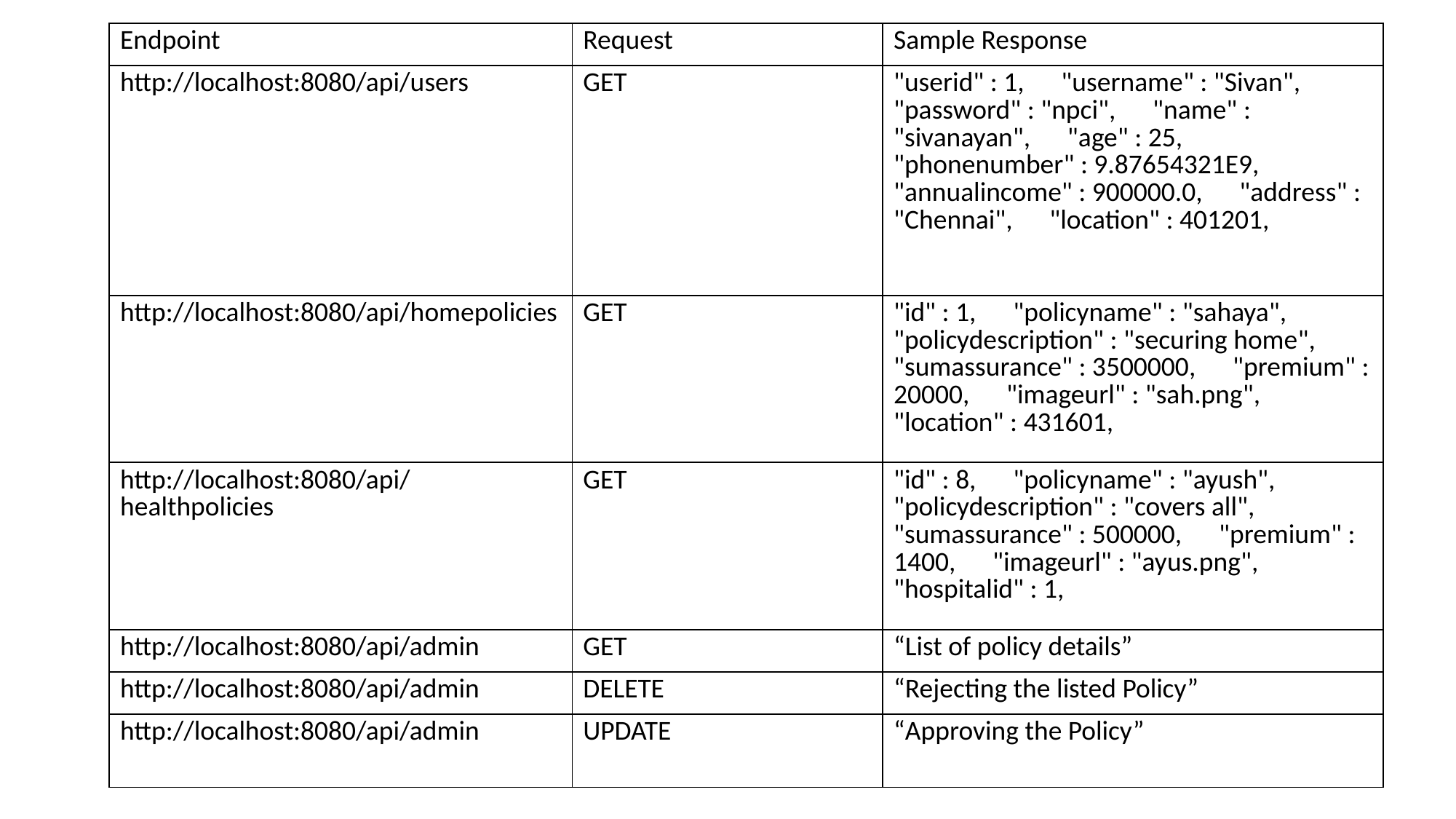

| Endpoint | Request | Sample Response |
| --- | --- | --- |
| http://localhost:8080/api/users | GET | "userid" : 1, "username" : "Sivan", "password" : "npci", "name" : "sivanayan", "age" : 25, "phonenumber" : 9.87654321E9, "annualincome" : 900000.0, "address" : "Chennai", "location" : 401201, |
| http://localhost:8080/api/homepolicies | GET | "id" : 1, "policyname" : "sahaya", "policydescription" : "securing home", "sumassurance" : 3500000, "premium" : 20000, "imageurl" : "sah.png", "location" : 431601, |
| http://localhost:8080/api/healthpolicies | GET | "id" : 8, "policyname" : "ayush", "policydescription" : "covers all", "sumassurance" : 500000, "premium" : 1400, "imageurl" : "ayus.png", "hospitalid" : 1, |
| http://localhost:8080/api/admin | GET | “List of policy details” |
| http://localhost:8080/api/admin | DELETE | “Rejecting the listed Policy” |
| http://localhost:8080/api/admin | UPDATE | “Approving the Policy” |